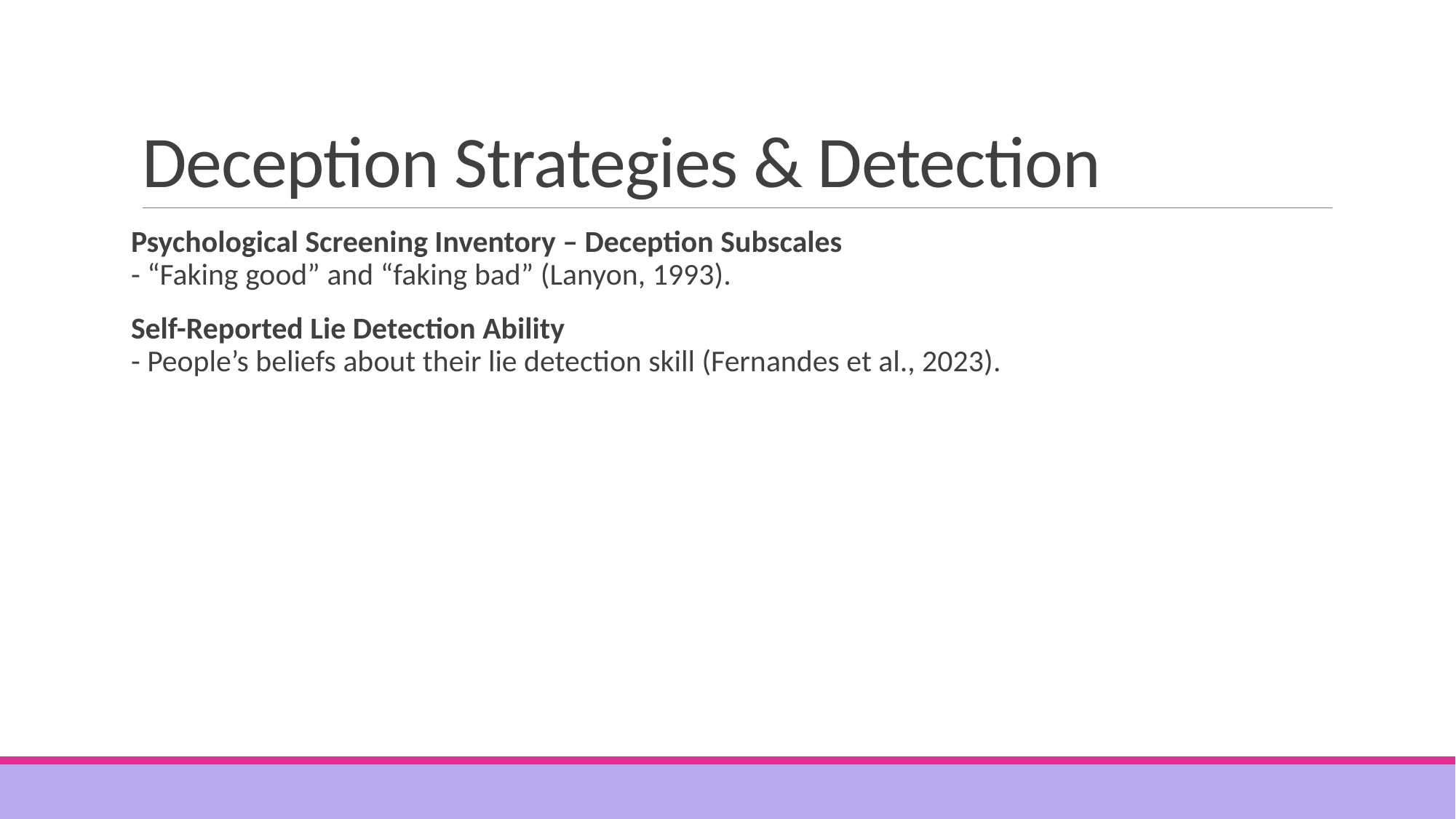

# Deception Strategies & Detection
Psychological Screening Inventory – Deception Subscales
- “Faking good” and “faking bad” (Lanyon, 1993).
Self-Reported Lie Detection Ability
- People’s beliefs about their lie detection skill (Fernandes et al., 2023).